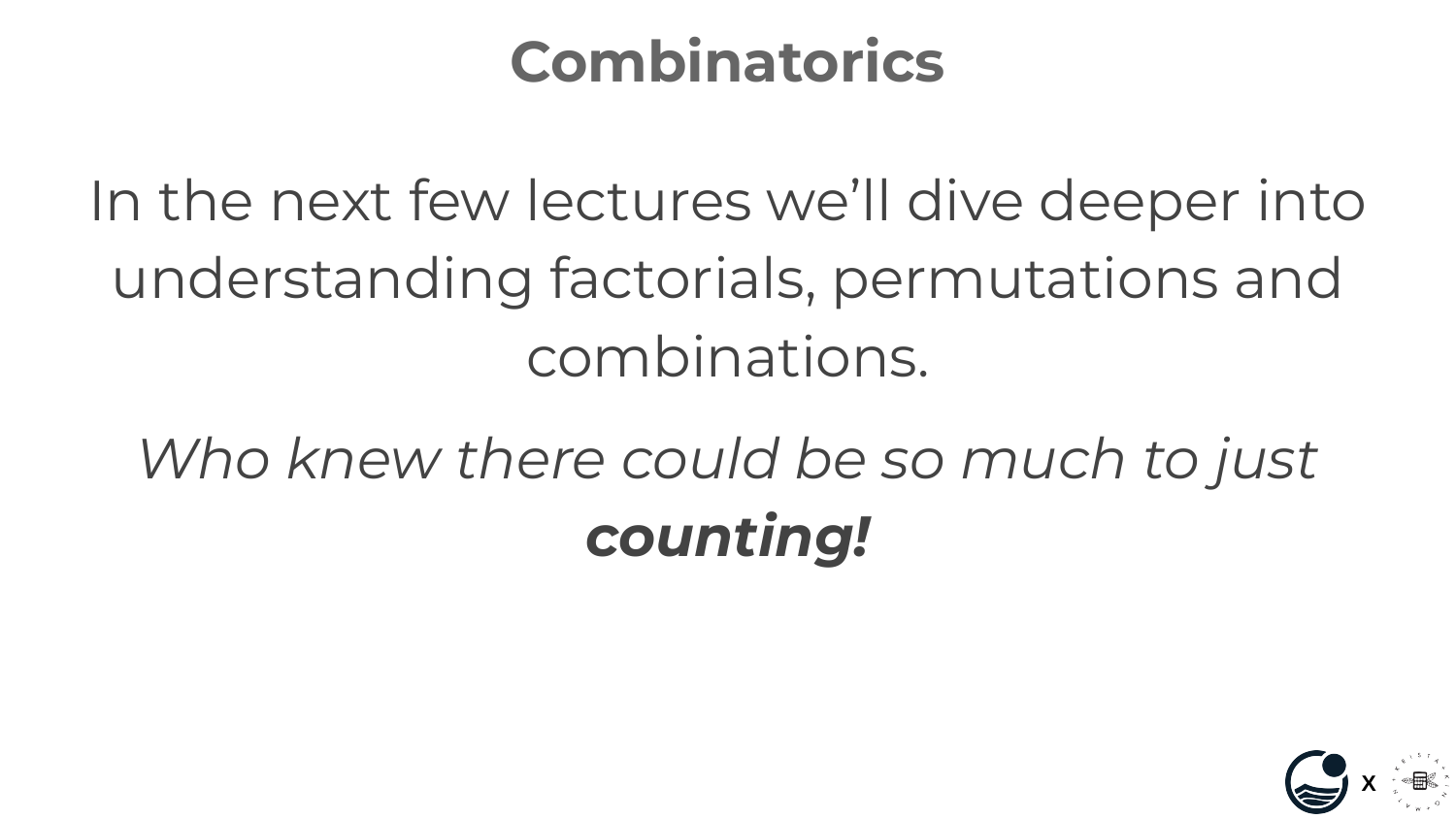

# Combinatorics
In the next few lectures we’ll dive deeper into understanding factorials, permutations and combinations.
Who knew there could be so much to just counting!